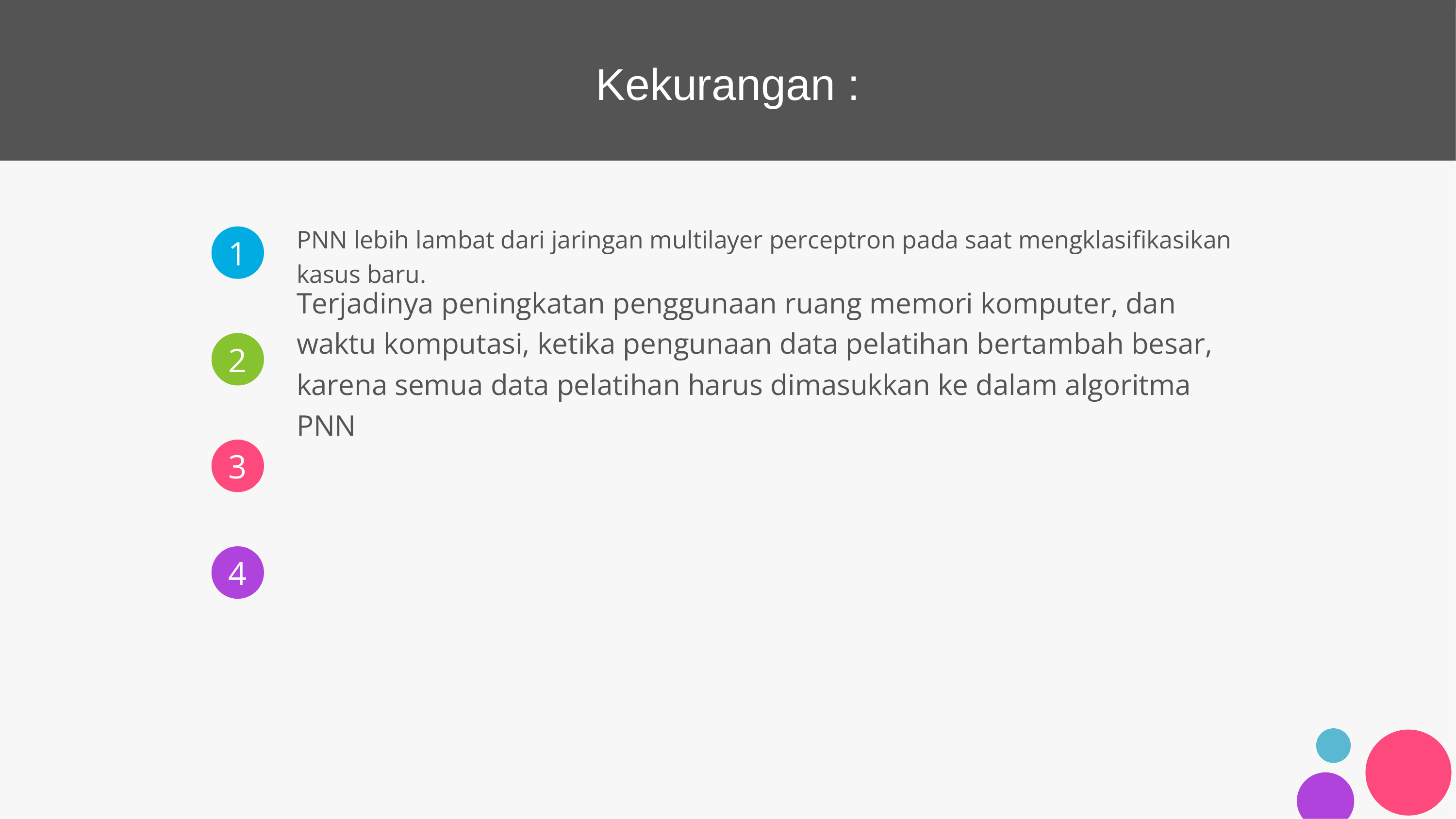

# Kekurangan :
PNN lebih lambat dari jaringan multilayer perceptron pada saat mengklasifikasikan kasus baru.
Terjadinya peningkatan penggunaan ruang memori komputer, dan waktu komputasi, ketika pengunaan data pelatihan bertambah besar, karena semua data pelatihan harus dimasukkan ke dalam algoritma PNN